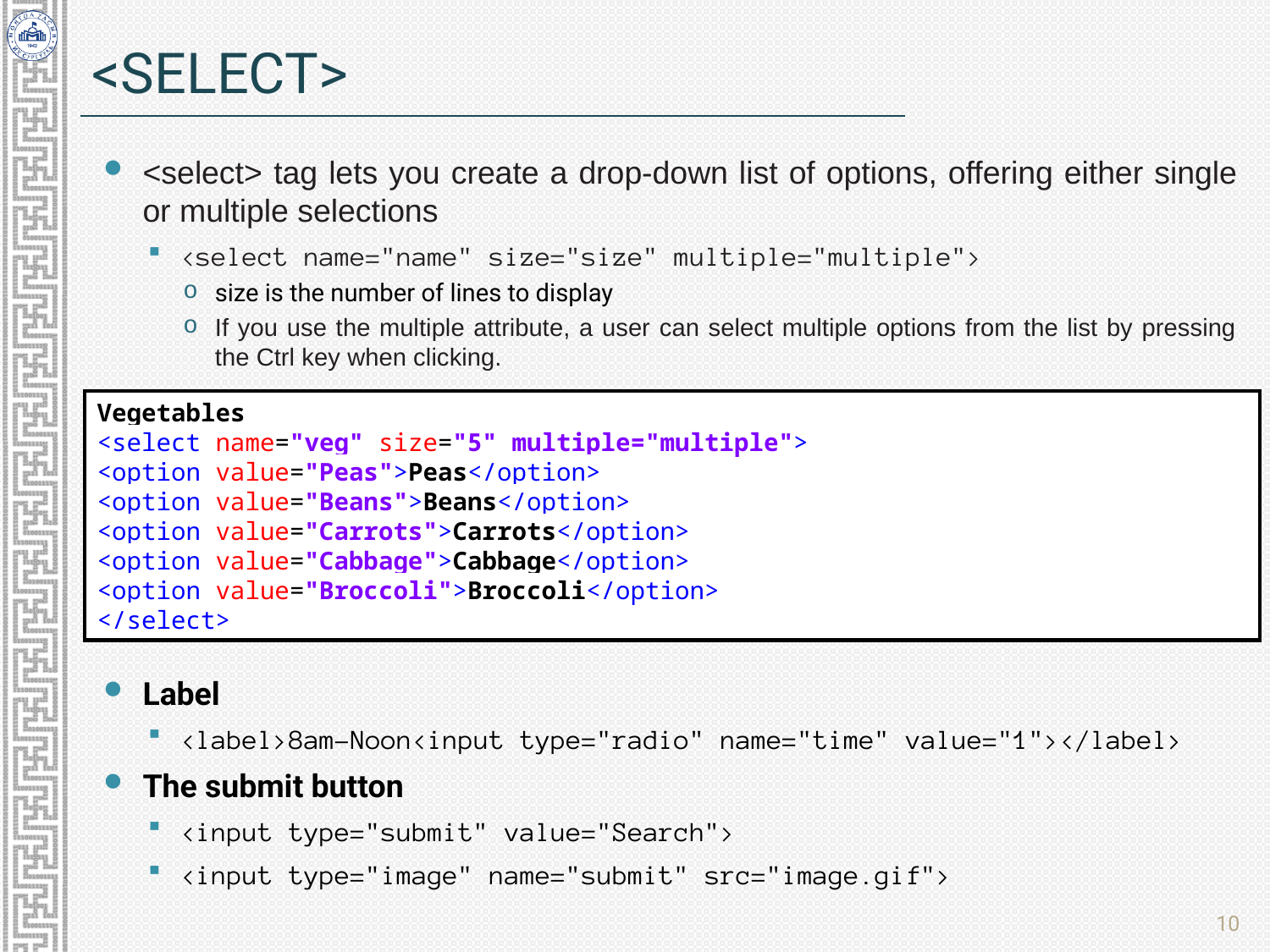

# <select>
<select> tag lets you create a drop-down list of options, offering either single or multiple selections
<select name="name" size="size" multiple="multiple">
size is the number of lines to display
If you use the multiple attribute, a user can select multiple options from the list by pressing the Ctrl key when clicking.

Label
<label>8am-Noon<input type="radio" name="time" value="1"></label>
The submit button
<input type="submit" value="Search">
<input type="image" name="submit" src="image.gif">
Vegetables
<select name="veg" size="5" multiple="multiple">
<option value="Peas">Peas</option>
<option value="Beans">Beans</option>
<option value="Carrots">Carrots</option>
<option value="Cabbage">Cabbage</option>
<option value="Broccoli">Broccoli</option>
</select>
10